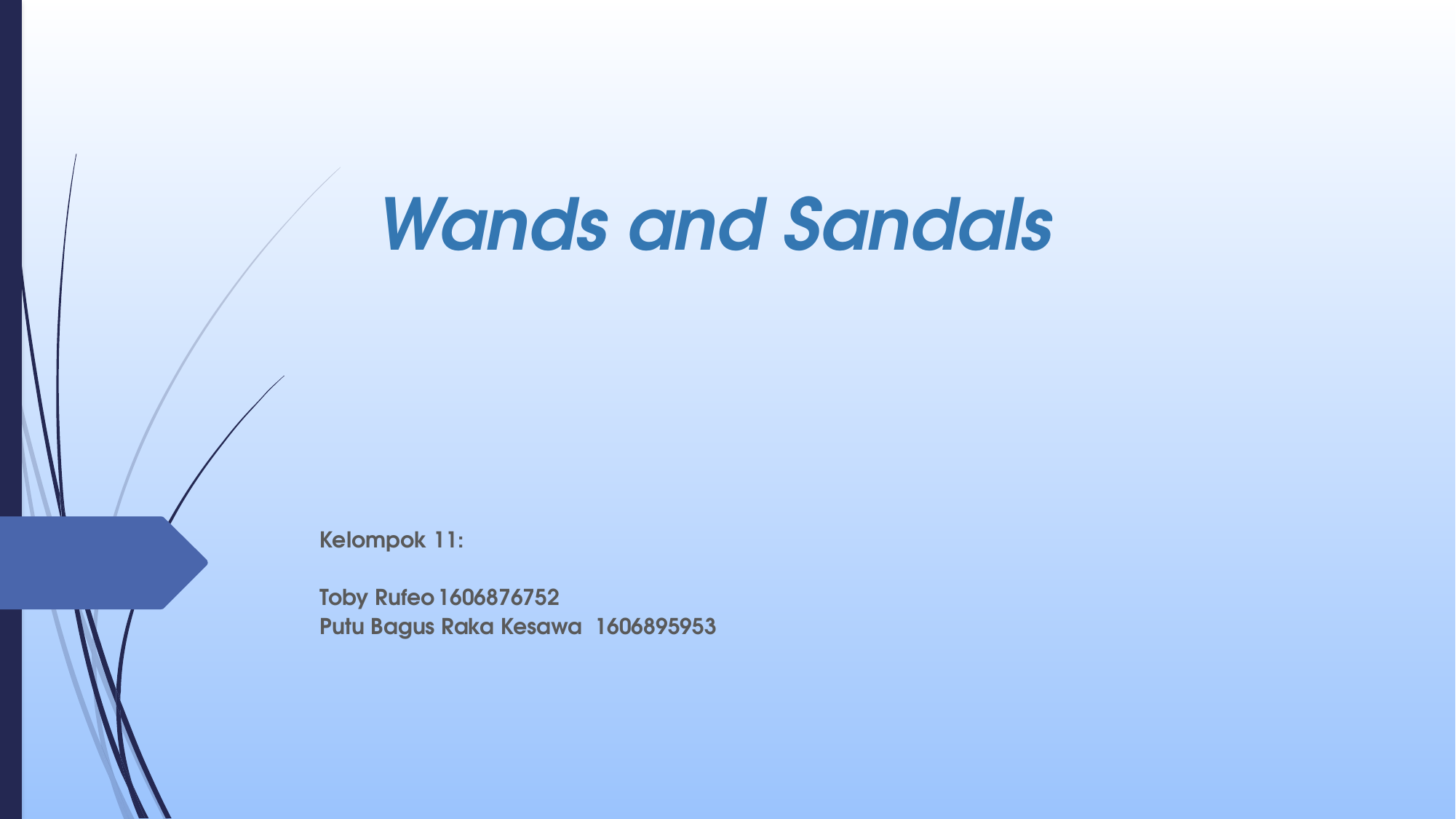

# Wands and Sandals

Kelompok 11:

Toby Rufeo						1606876752
Putu Bagus Raka Kesawa		1606895953